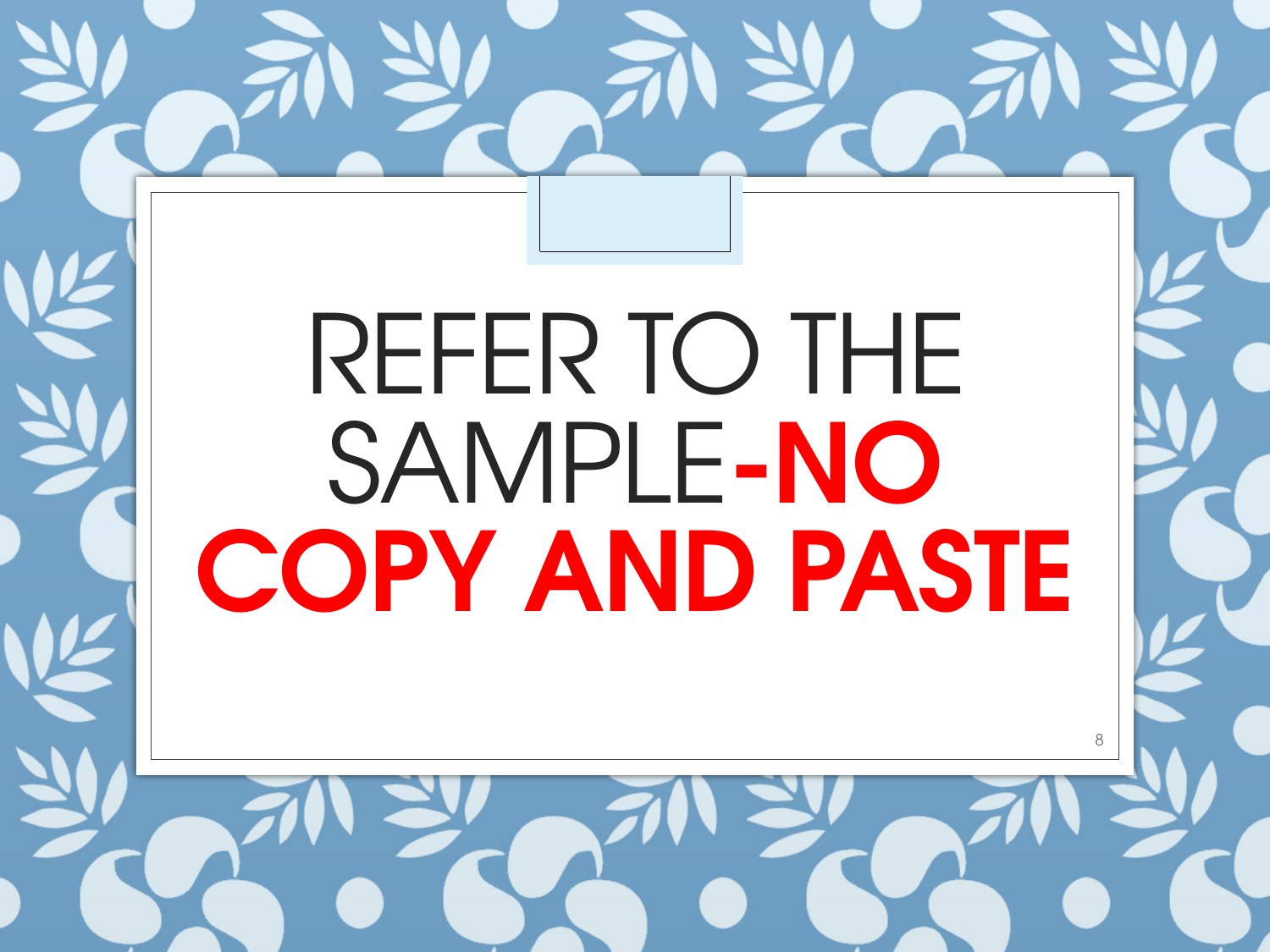

# Refer to the sample-no copy and paste
8